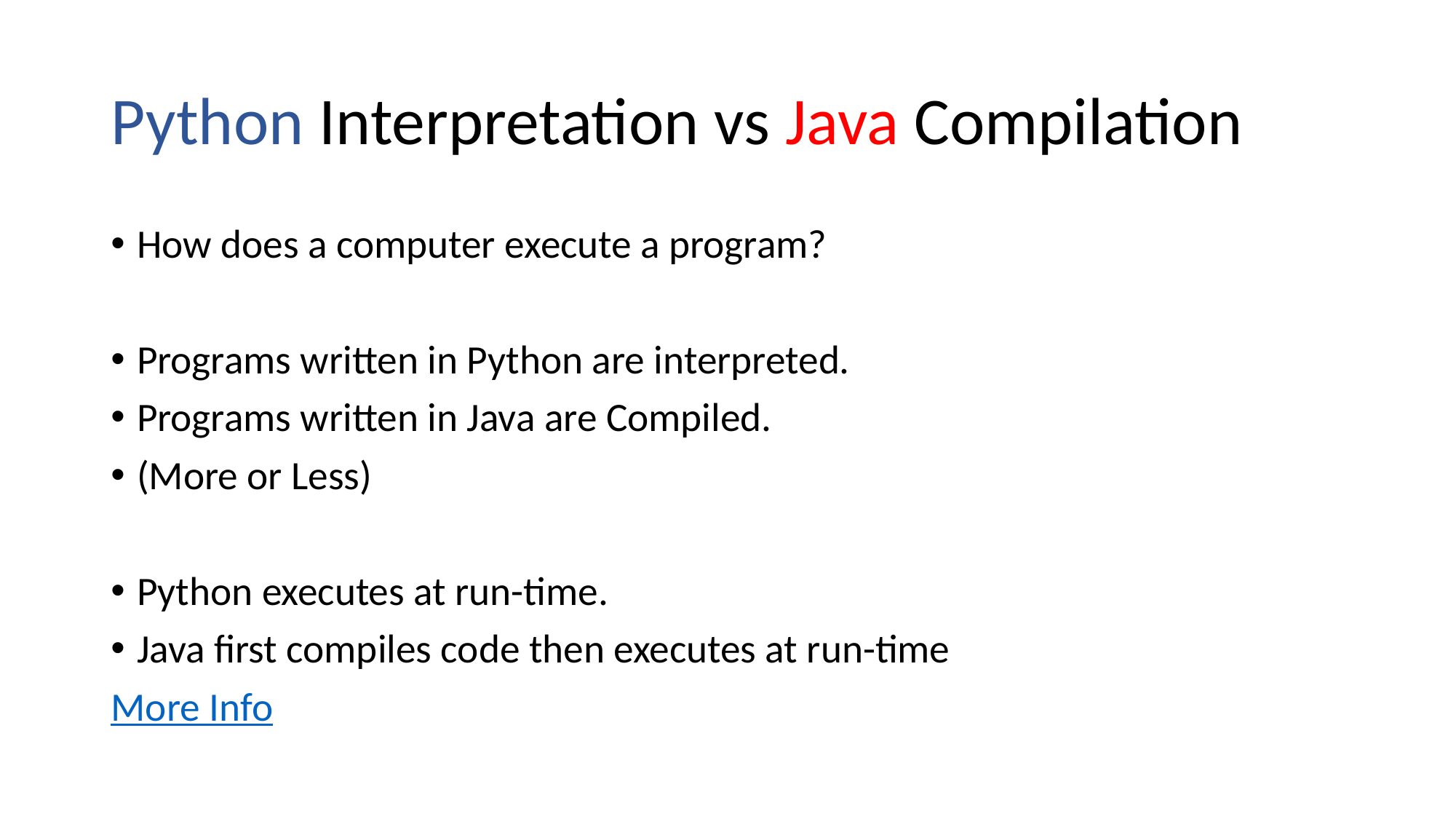

# Python Interpretation vs Java Compilation
How does a computer execute a program?

Programs written in Python are interpreted.
Programs written in Java are Compiled.
(More or Less)

Python executes at run-time.
Java first compiles code then executes at run-time
More Info